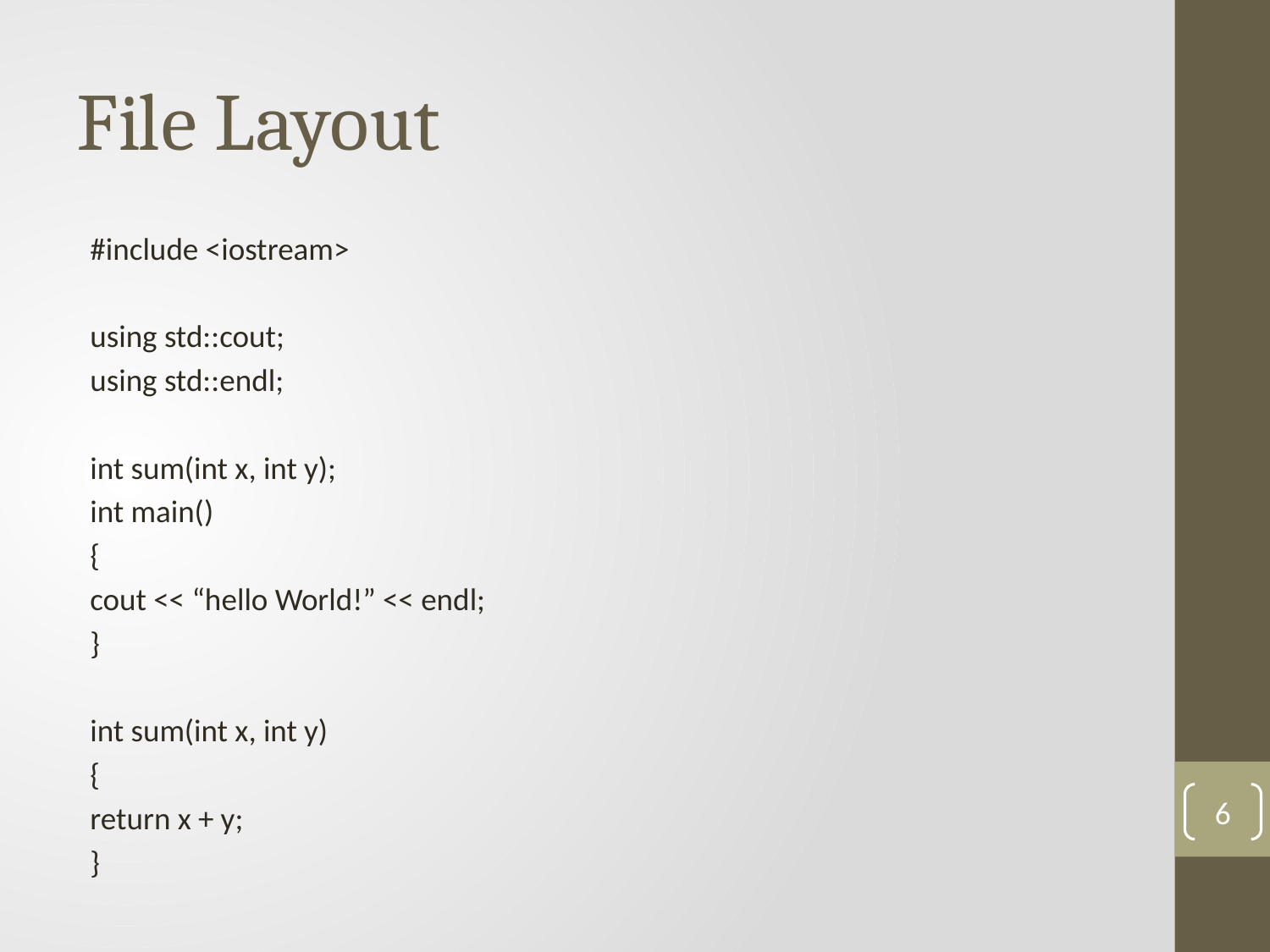

# File Layout
#include <iostream>

using std::cout;
using std::endl;

int sum(int x, int y);
int main()
{
	cout << “hello World!” << endl;
}

int sum(int x, int y)
{
	return x + y;
}
6